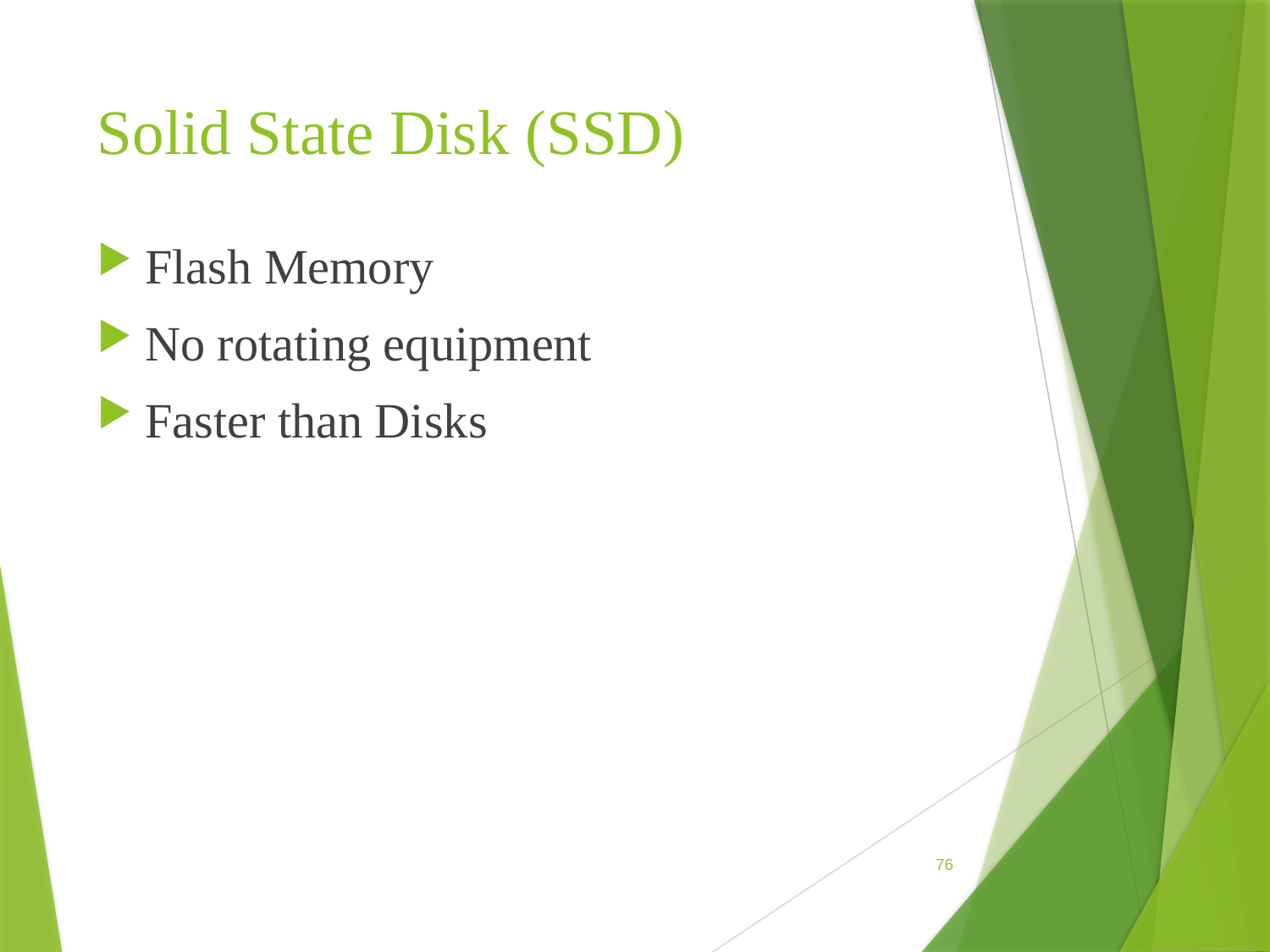

# Solid State Disk (SSD)
Flash Memory
No rotating equipment
Faster than Disks

76